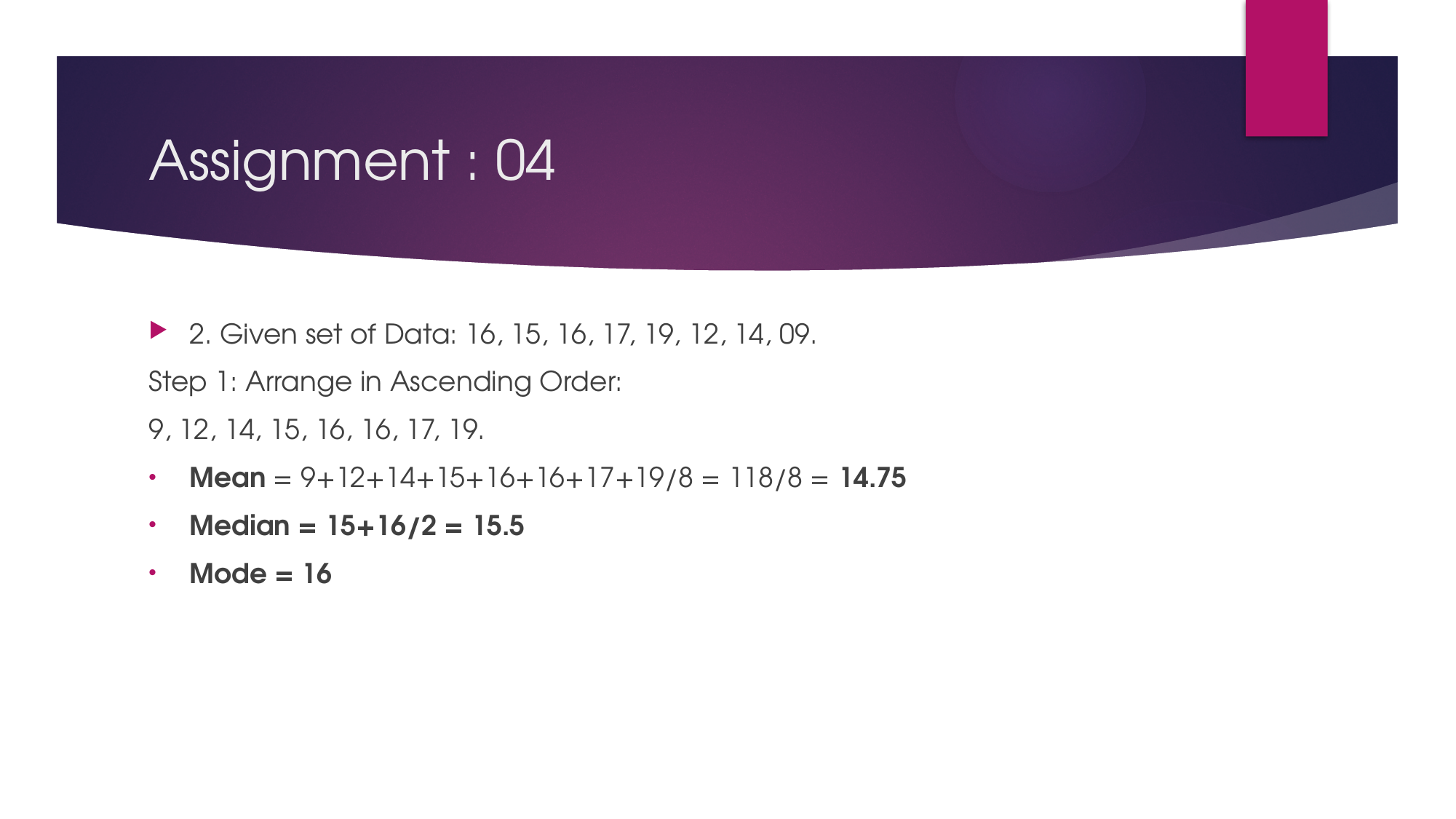

# Assignment : 04
2. Given set of Data: 16, 15, 16, 17, 19, 12, 14, 09.
Step 1: Arrange in Ascending Order:
9, 12, 14, 15, 16, 16, 17, 19.
Mean = 9+12+14+15+16+16+17+19/8 = 118/8 = 14.75
Median = 15+16/2 = 15.5
Mode = 16